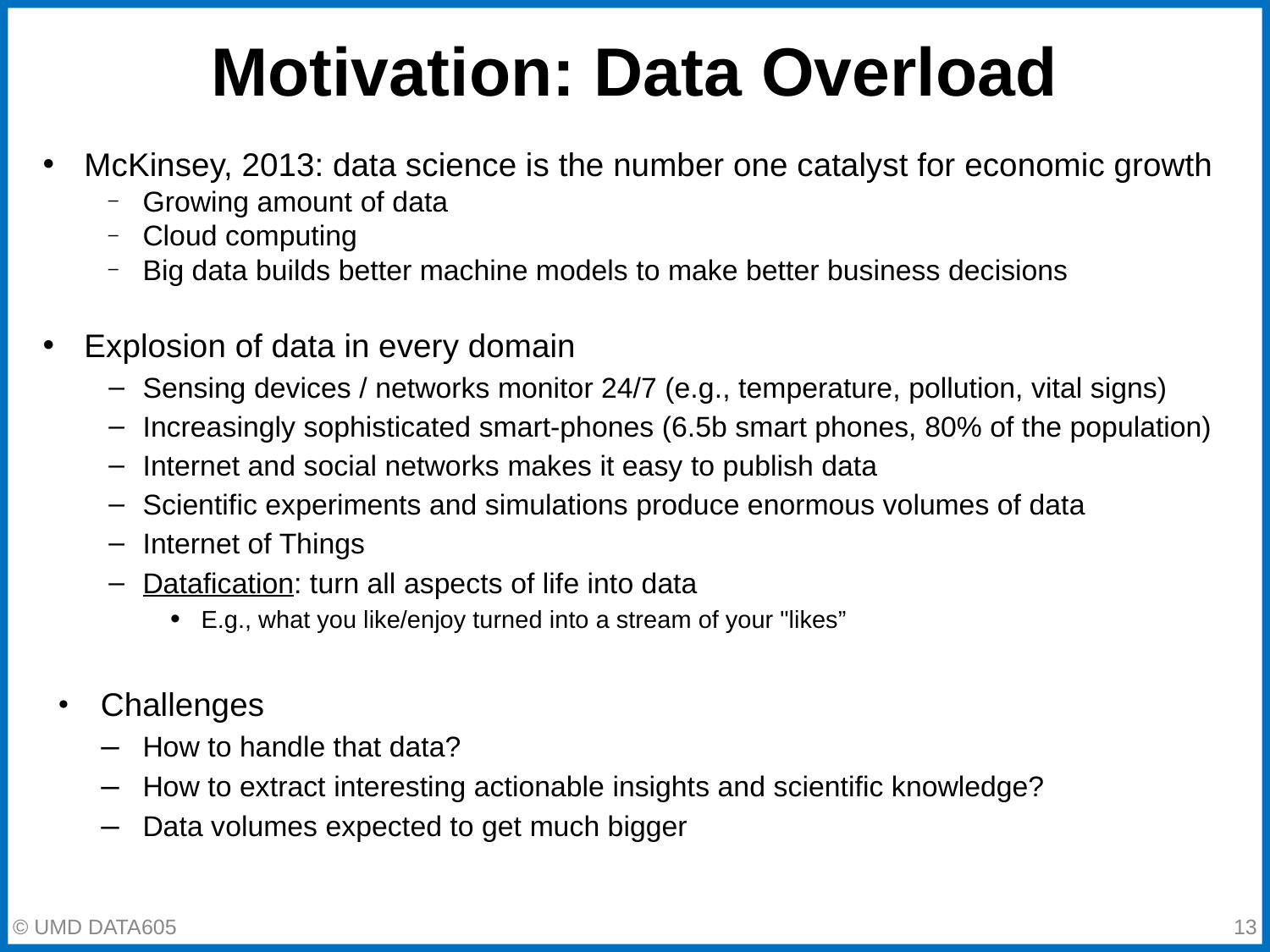

# Motivation: Data Overload
McKinsey, 2013: data science is the number one catalyst for economic growth
Growing amount of data
Cloud computing
Big data builds better machine models to make better business decisions

Explosion of data in every domain
Sensing devices / networks monitor 24/7 (e.g., temperature, pollution, vital signs)
Increasingly sophisticated smart-phones (6.5b smart phones, 80% of the population)
Internet and social networks makes it easy to publish data
Scientific experiments and simulations produce enormous volumes of data
Internet of Things
Datafication: turn all aspects of life into data
E.g., what you like/enjoy turned into a stream of your "likes”

Challenges
How to handle that data?
How to extract interesting actionable insights and scientific knowledge?
Data volumes expected to get much bigger
© UMD DATA605
13